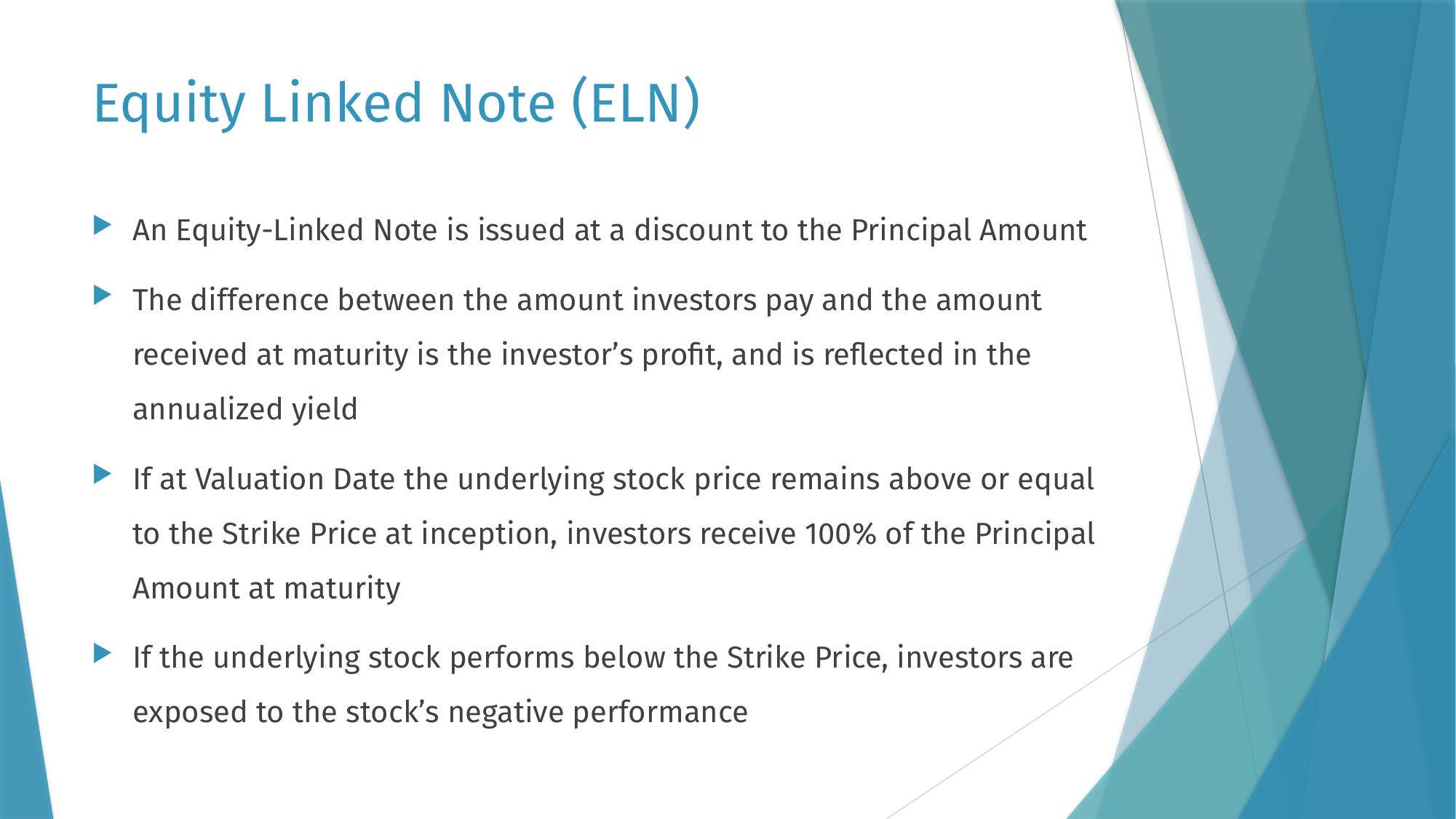

# Equity Linked Note (ELN)
An Equity-Linked Note is issued at a discount to the Principal Amount
The difference between the amount investors pay and the amount received at maturity is the investor’s profit, and is reflected in the annualized yield
If at Valuation Date the underlying stock price remains above or equal to the Strike Price at inception, investors receive 100% of the Principal Amount at maturity
If the underlying stock performs below the Strike Price, investors are exposed to the stock’s negative performance